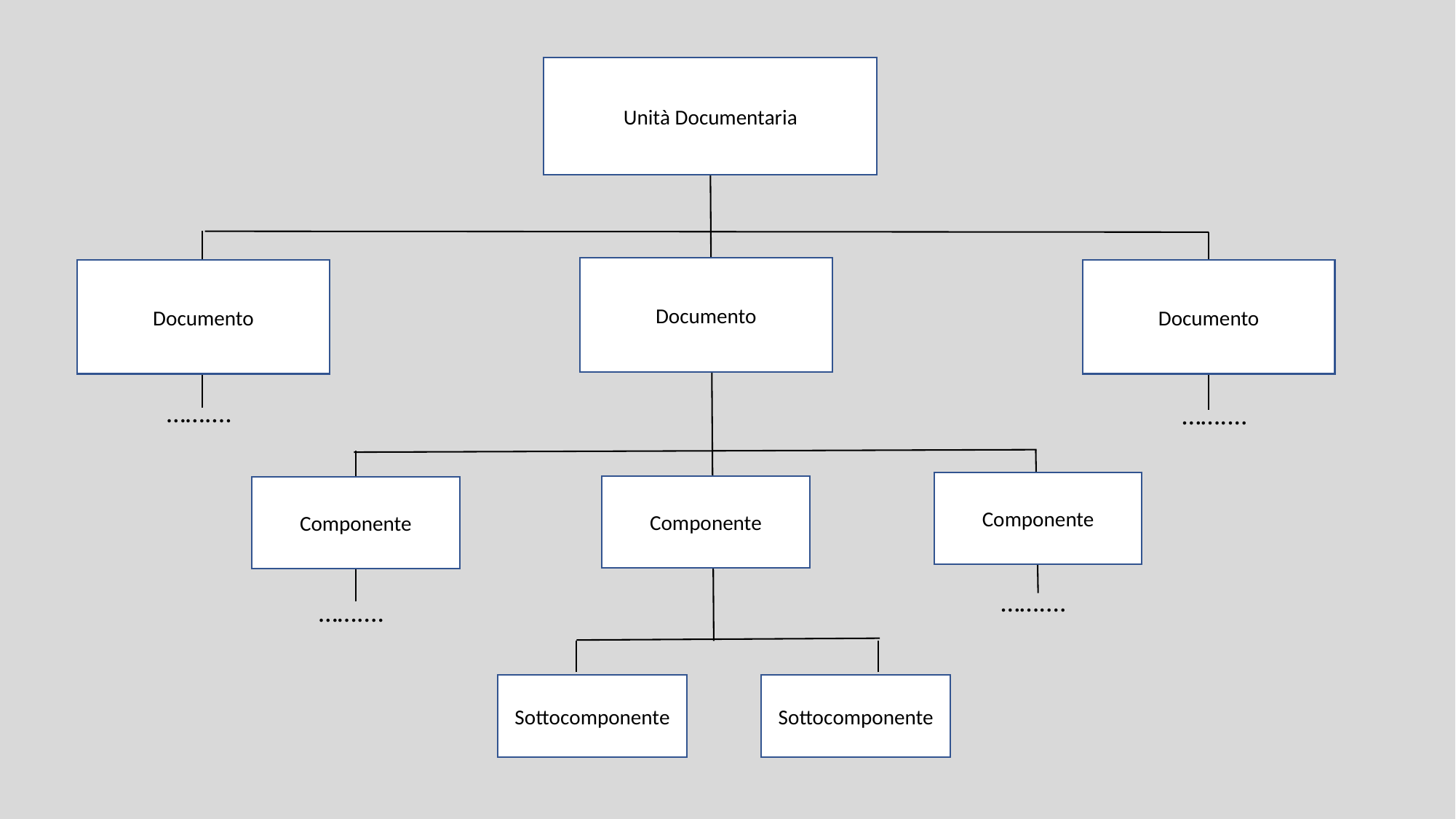

Unità Documentaria
Documento
Documento
Documento
……....
……....
Componente
Componente
Componente
……....
……....
Sottocomponente
Sottocomponente